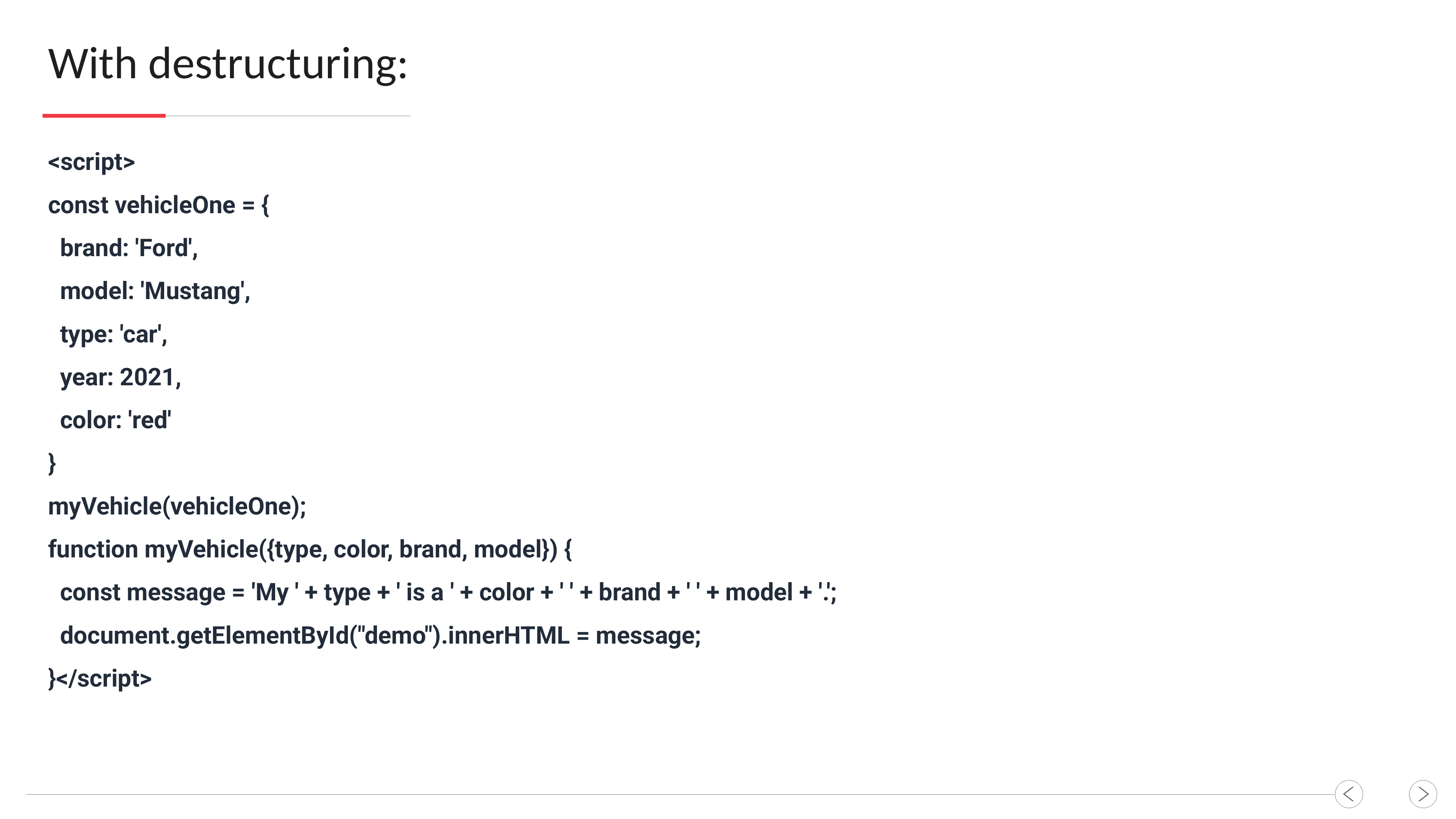

With destructuring:
<script>
const vehicleOne = {
  brand: 'Ford',
  model: 'Mustang',
  type: 'car',
  year: 2021,
  color: 'red'
}
myVehicle(vehicleOne);
function myVehicle({type, color, brand, model}) {
  const message = 'My ' + type + ' is a ' + color + ' ' + brand + ' ' + model + '.';
  document.getElementById("demo").innerHTML = message;
}</script>